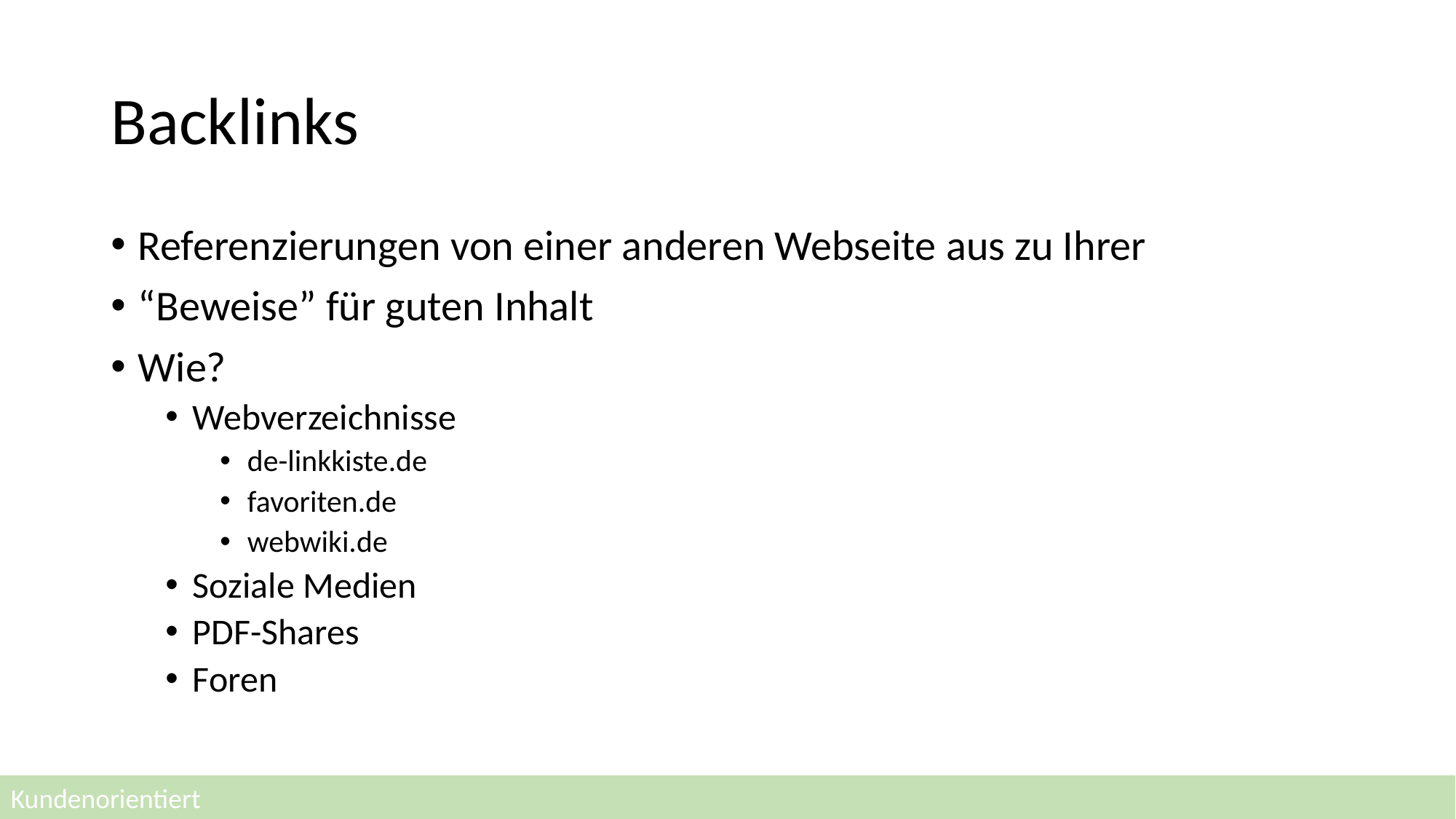

# Backlinks
Referenzierungen von einer anderen Webseite aus zu Ihrer
“Beweise” für guten Inhalt
Wie?
Webverzeichnisse
de-linkkiste.de
favoriten.de
webwiki.de
Soziale Medien
PDF-Shares
Foren

Kundenorientiert